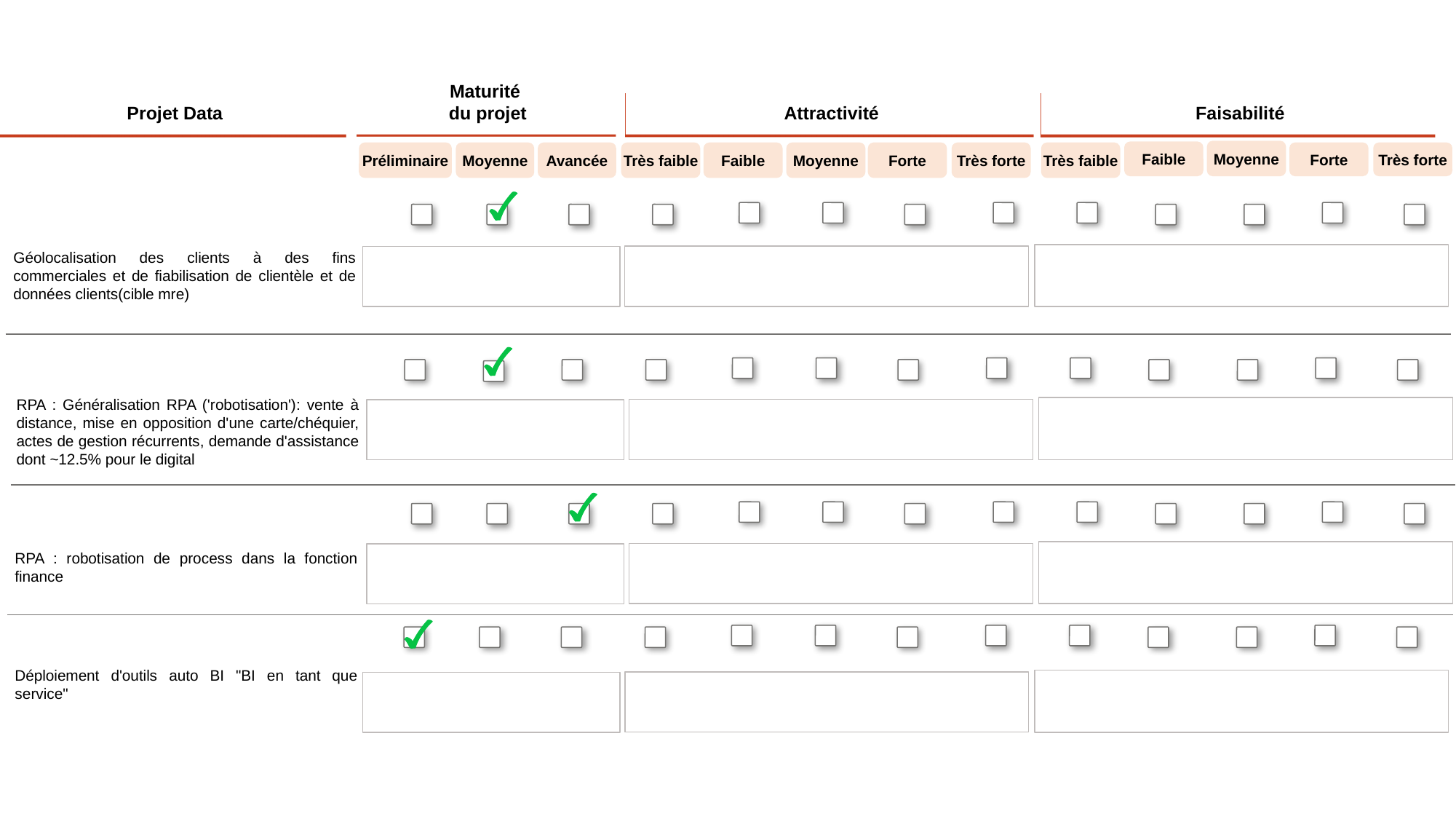

Maturité
du projet
Projet Data
Attractivité
Faisabilité
Moyenne
Faible
Préliminaire
Moyenne
Avancée
Très faible
Faible
Moyenne
Forte
Très forte
Très faible
Forte
Très forte

Géolocalisation des clients à des fins commerciales et de fiabilisation de clientèle et de données clients(cible mre)

RPA : Généralisation RPA ('robotisation'): vente à distance, mise en opposition d'une carte/chéquier, actes de gestion récurrents, demande d'assistance dont ~12.5% pour le digital

RPA : robotisation de process dans la fonction finance

Déploiement d'outils auto BI "BI en tant que service"